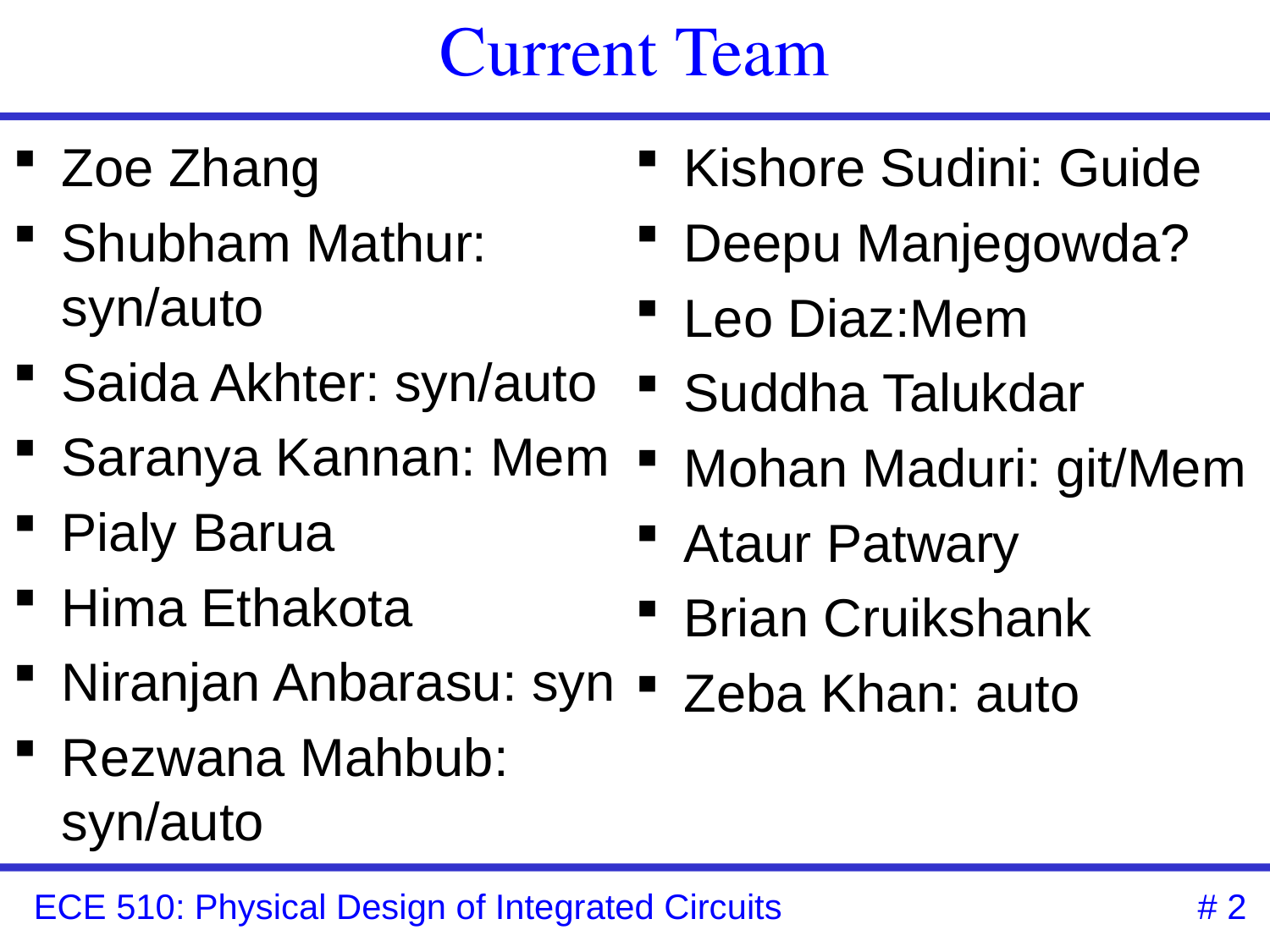

# Current Team
Zoe Zhang
Shubham Mathur: syn/auto
Saida Akhter: syn/auto
Saranya Kannan: Mem
Pialy Barua
Hima Ethakota
Niranjan Anbarasu: syn
Rezwana Mahbub: syn/auto
Kishore Sudini: Guide
Deepu Manjegowda?
Leo Diaz:Mem
Suddha Talukdar
Mohan Maduri: git/Mem
Ataur Patwary
Brian Cruikshank
Zeba Khan: auto

 # 2